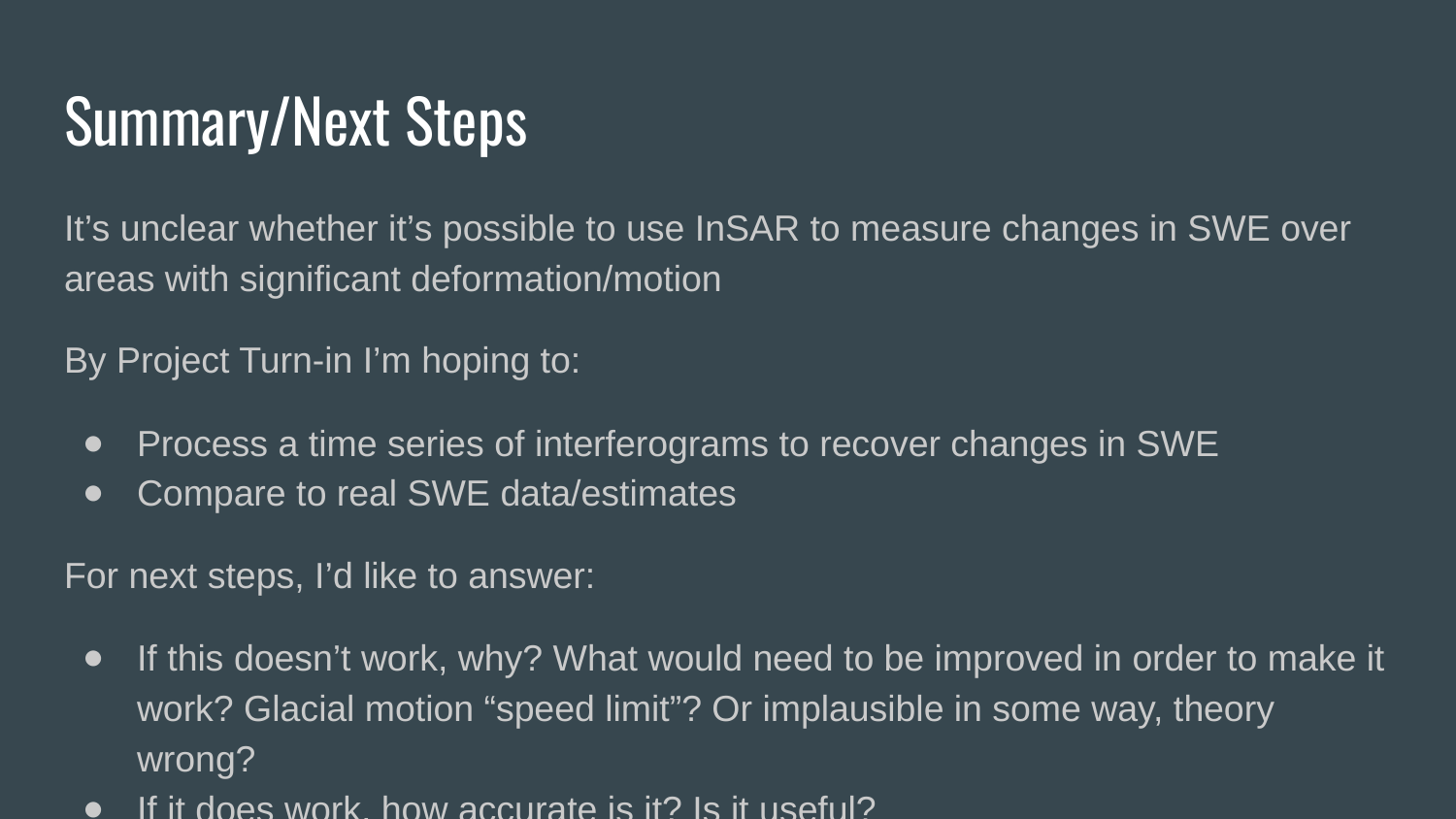

# Summary/Next Steps
It’s unclear whether it’s possible to use InSAR to measure changes in SWE over areas with significant deformation/motion
By Project Turn-in I’m hoping to:
Process a time series of interferograms to recover changes in SWE
Compare to real SWE data/estimates
For next steps, I’d like to answer:
If this doesn’t work, why? What would need to be improved in order to make it work? Glacial motion “speed limit”? Or implausible in some way, theory wrong?
If it does work, how accurate is it? Is it useful?